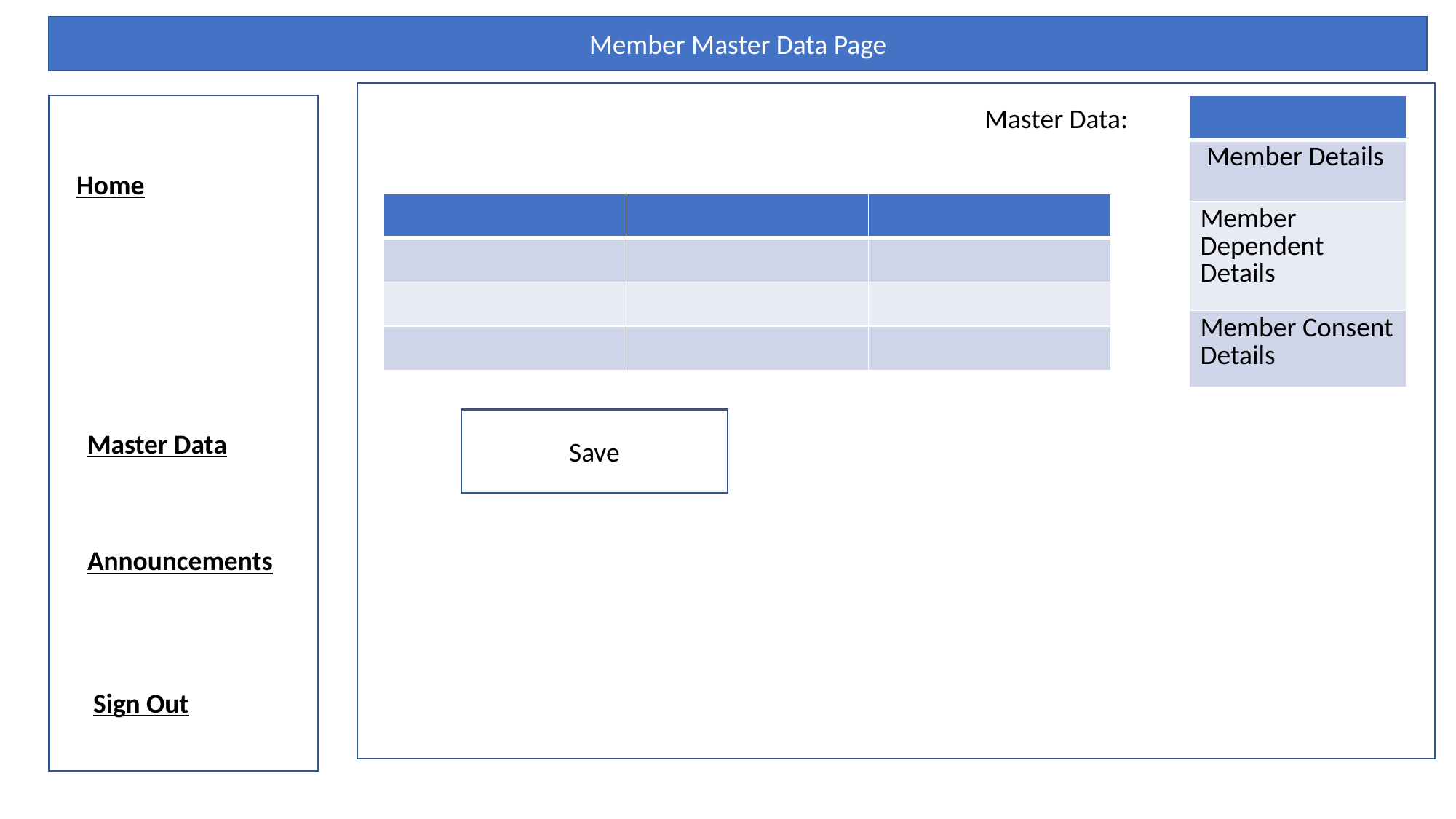

Member Master Data Page

Master Data:
|  |
| --- |
| Member Details |
| Member Dependent Details |
| Member Consent Details |
Home
|  |  |  |
| --- | --- | --- |
|  |  |  |
|  |  |  |
|  |  |  |
Save
Master Data
Announcements
Sign Out